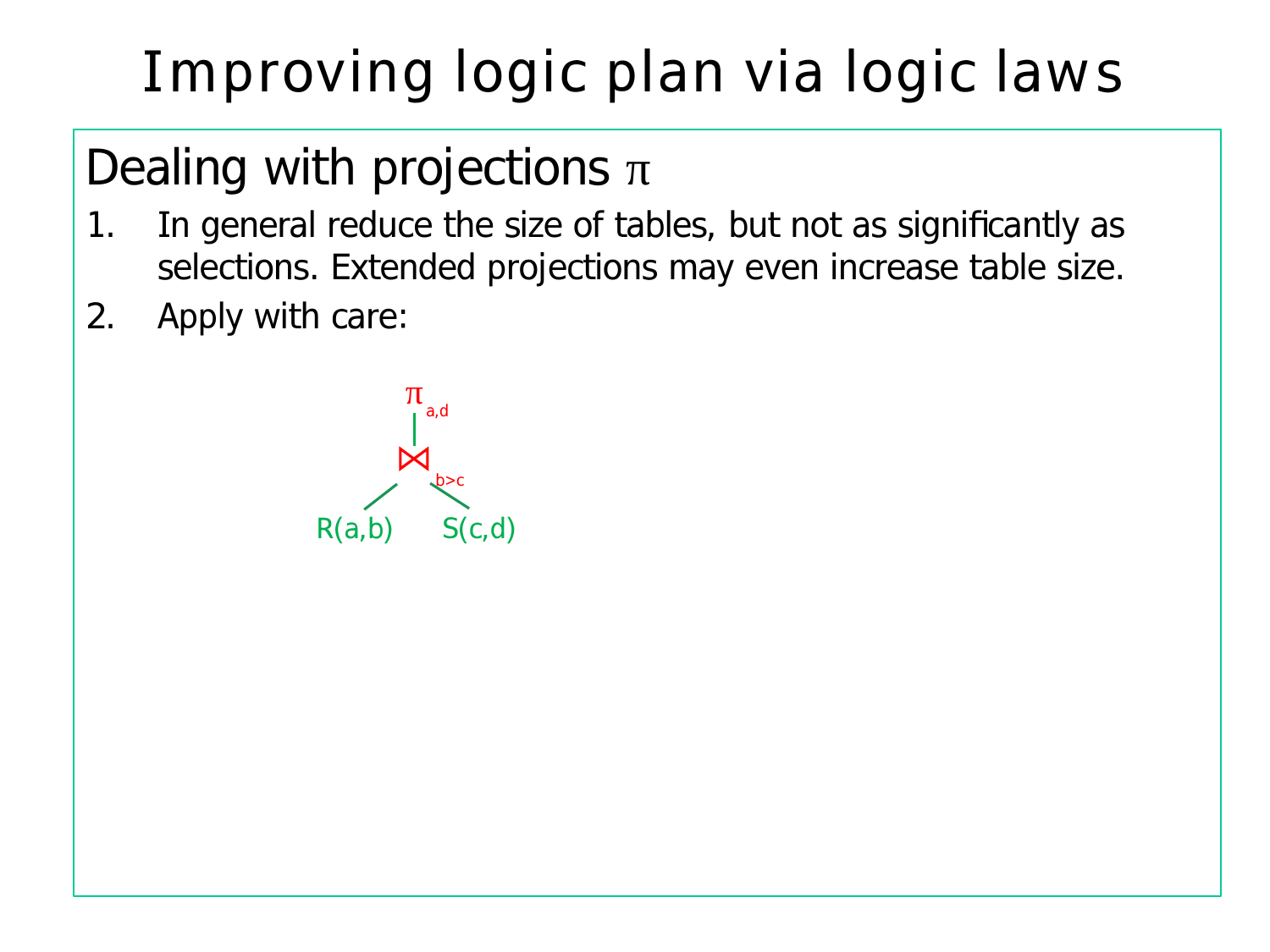

# Improving logic plan via logic laws
Dealing with projections π
In general reduce the size of tables, but not as significantly as selections. Extended projections may even increase table size.
Apply with care:
π
a,d
b>c

S(c,d)
R(a,b)